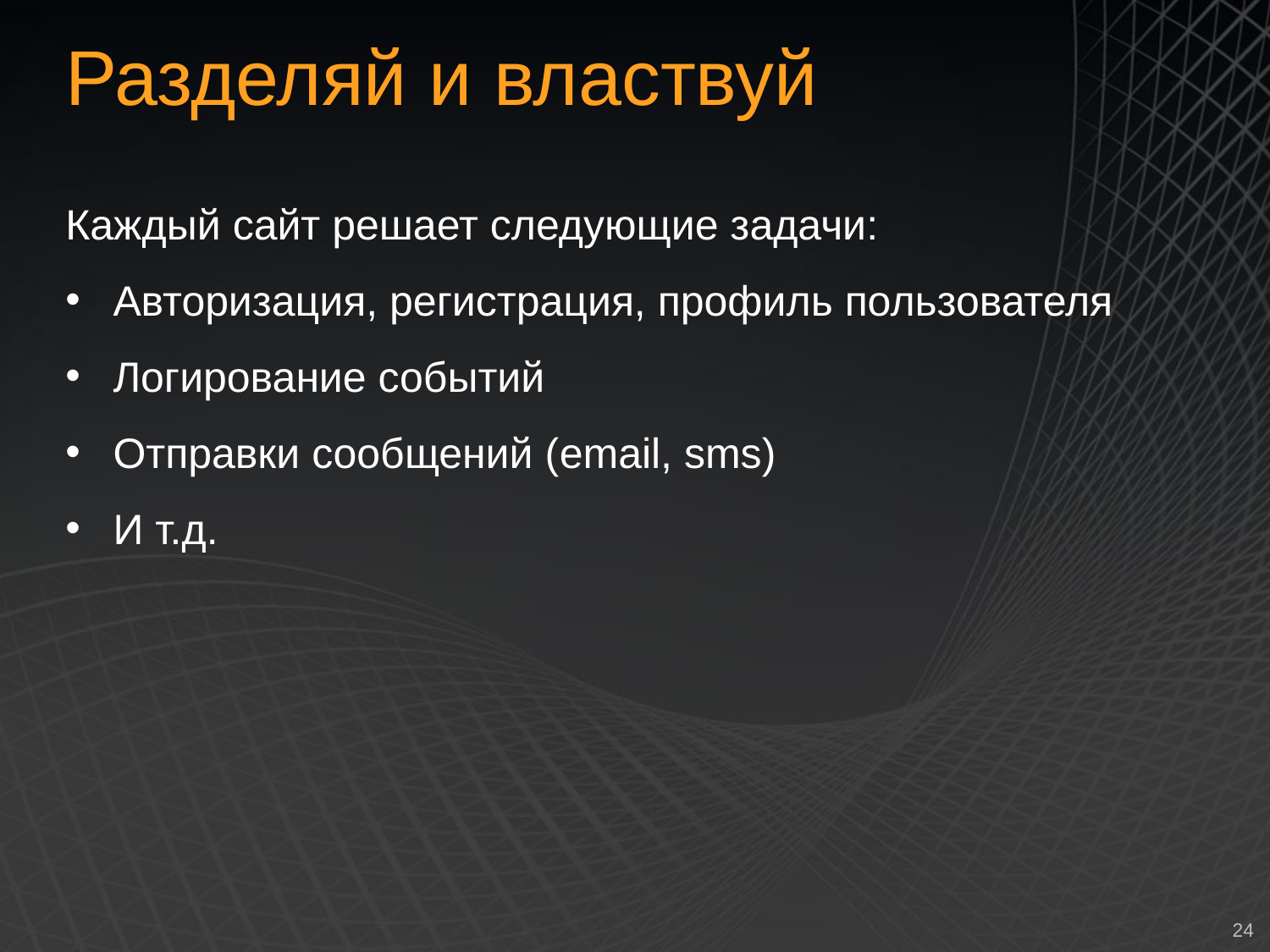

Разделяй и властвуй
Каждый сайт решает следующие задачи:
Авторизация, регистрация, профиль пользователя
Логирование событий
Отправки сообщений (email, sms)
И т.д.